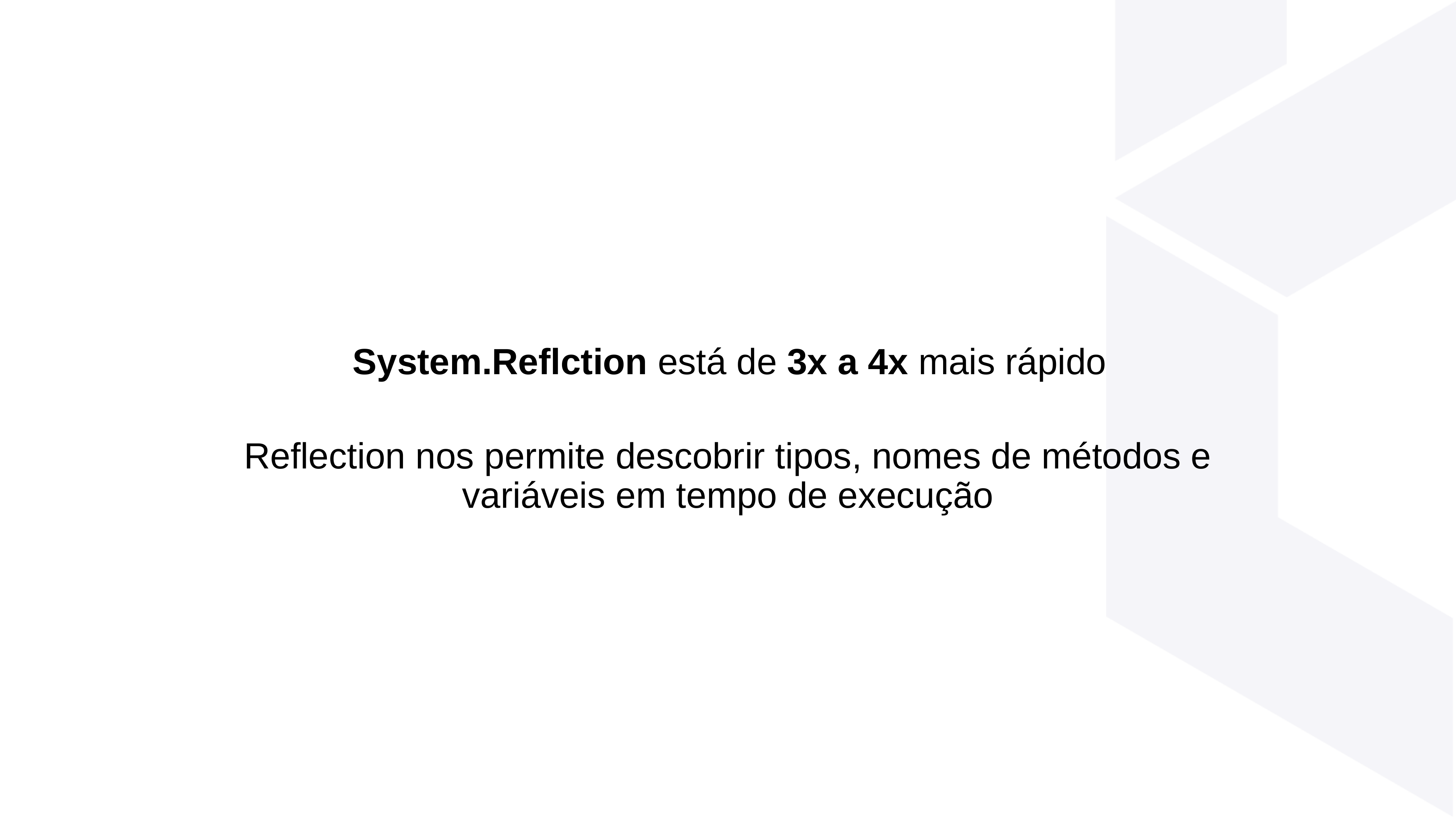

System.Reflction está de 3x a 4x mais rápido
Reflection nos permite descobrir tipos, nomes de métodos e variáveis em tempo de execução